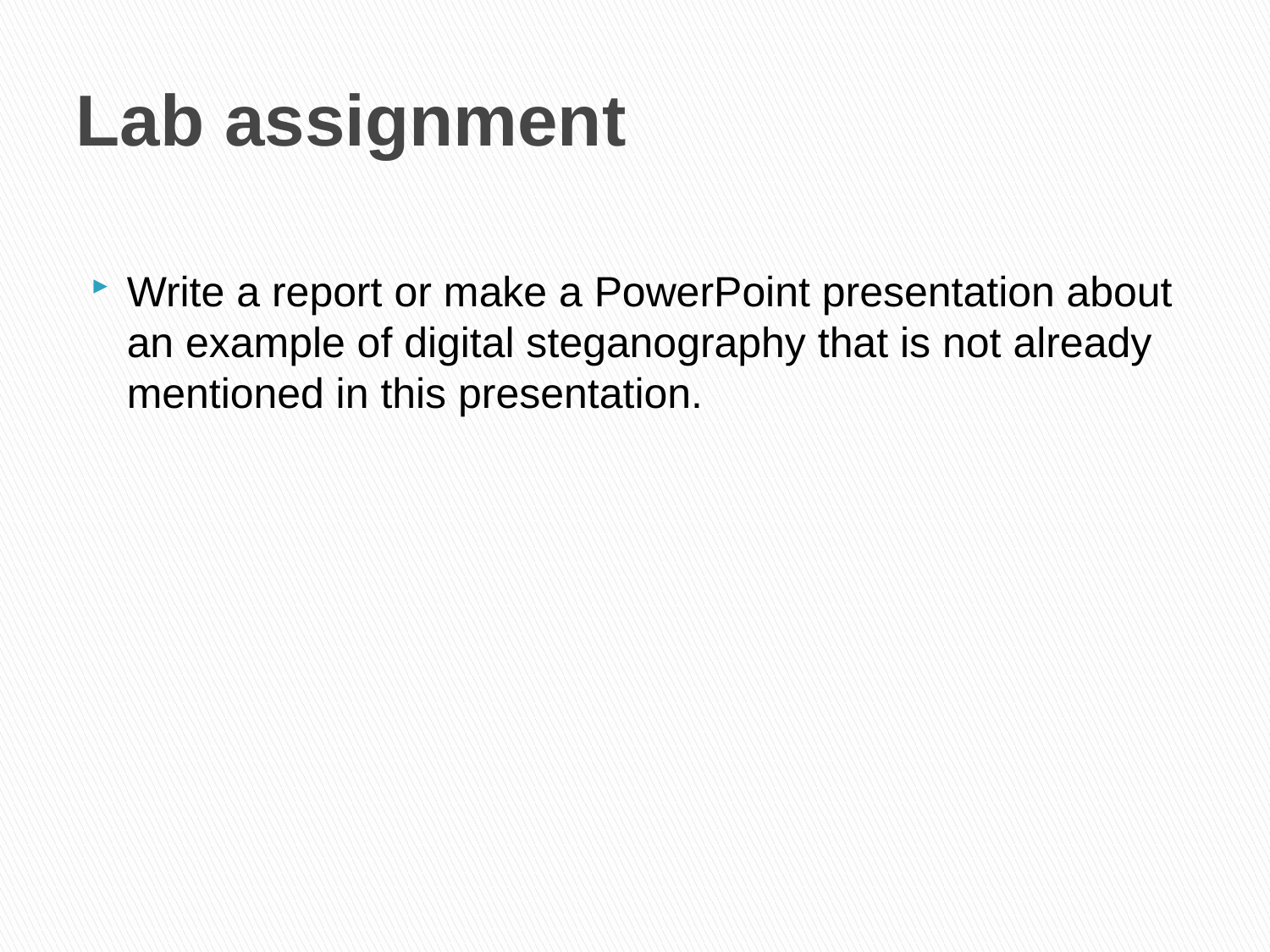

# Lab assignment

Write a report or make a PowerPoint presentation about an example of digital steganography that is not already mentioned in this presentation.